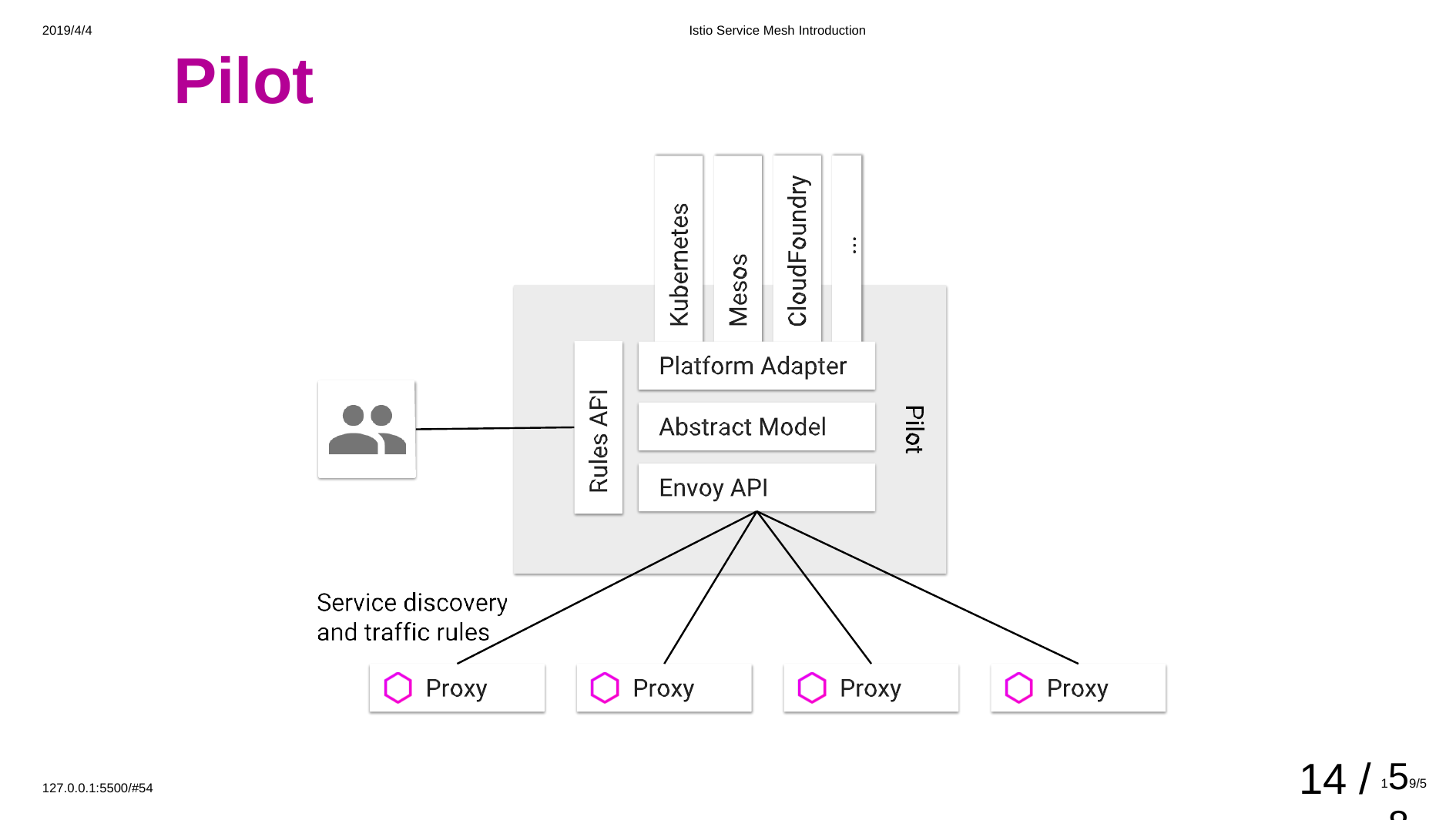

2019/4/4
Istio Service Mesh Introduction
# Pilot

14 /
159/588
127.0.0.1:5500/#54